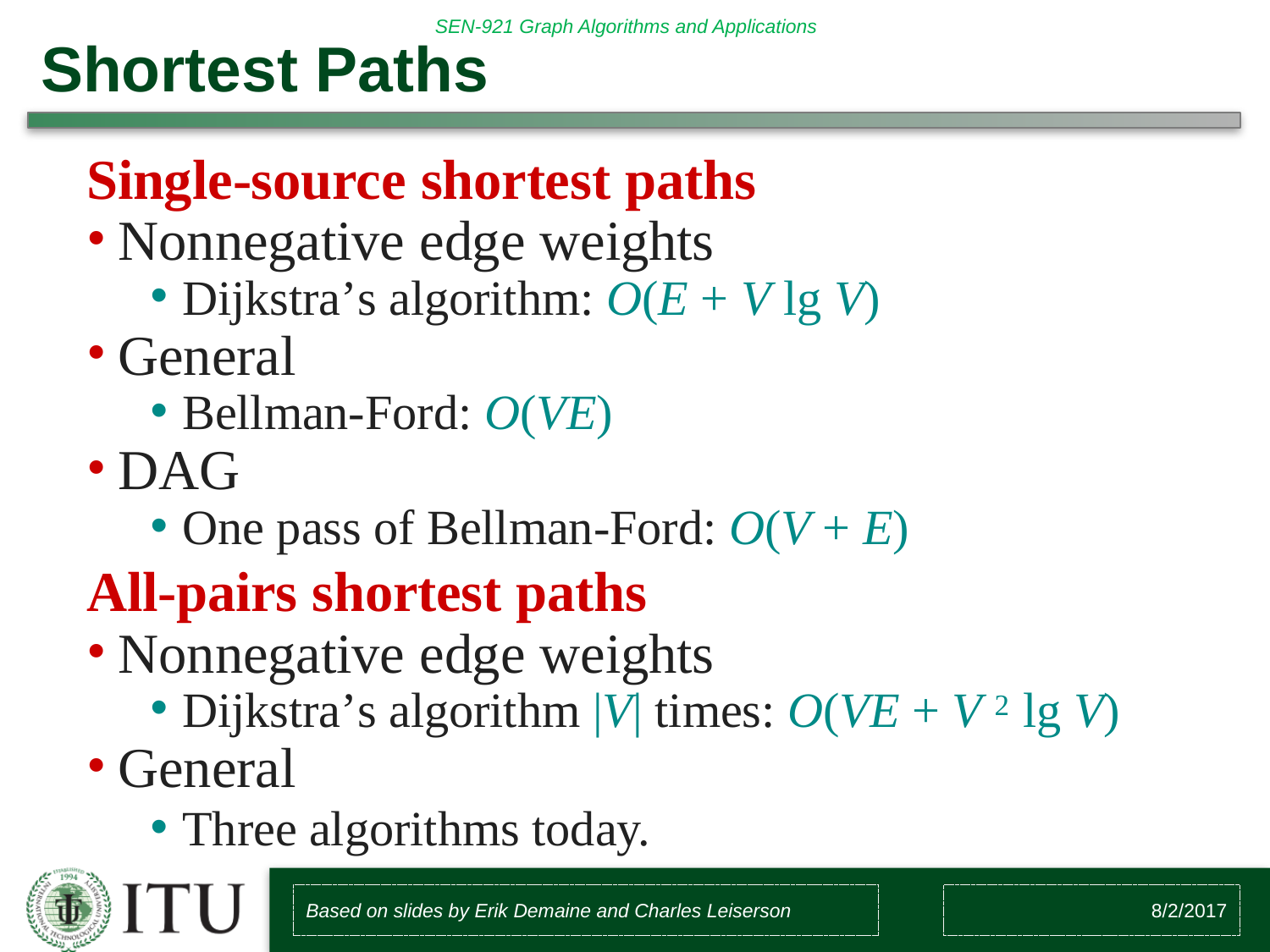

# Shortest Paths

Single-source shortest paths
Nonnegative edge weights
Dijkstra’s algorithm: O(E + V lg V)
General
Bellman-Ford: O(VE)
DAG
One pass of Bellman-Ford: O(V + E)

All-pairs shortest paths
Nonnegative edge weights
Dijkstra’s algorithm |V| times: O(VE + V 2 lg V)
General
Three algorithms today.
Based on slides by Erik Demaine and Charles Leiserson
8/2/2017